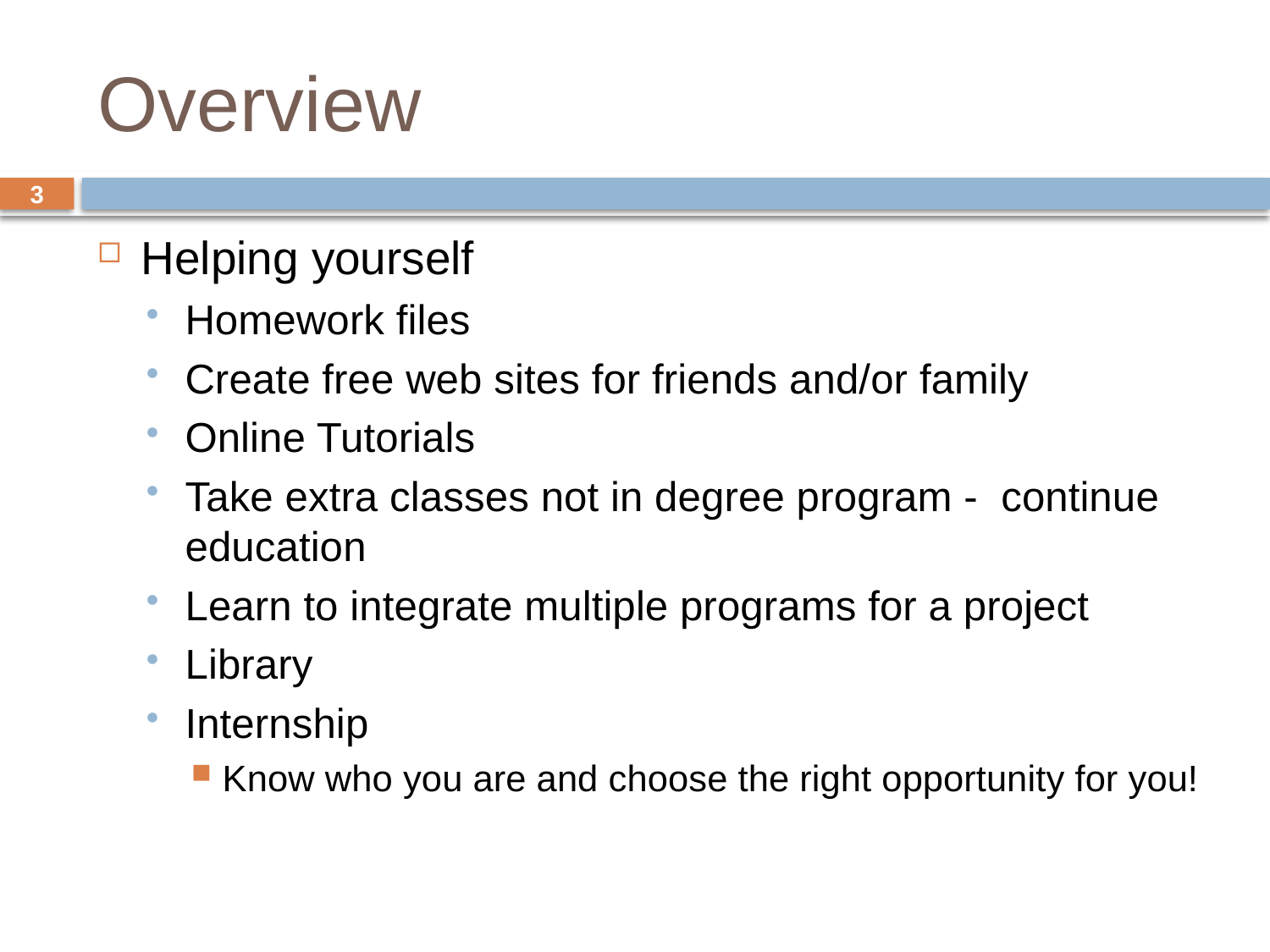

# Overview
3
Helping yourself
Homework files
Create free web sites for friends and/or family
Online Tutorials
Take extra classes not in degree program -  continue education
Learn to integrate multiple programs for a project
Library
Internship
Know who you are and choose the right opportunity for you!